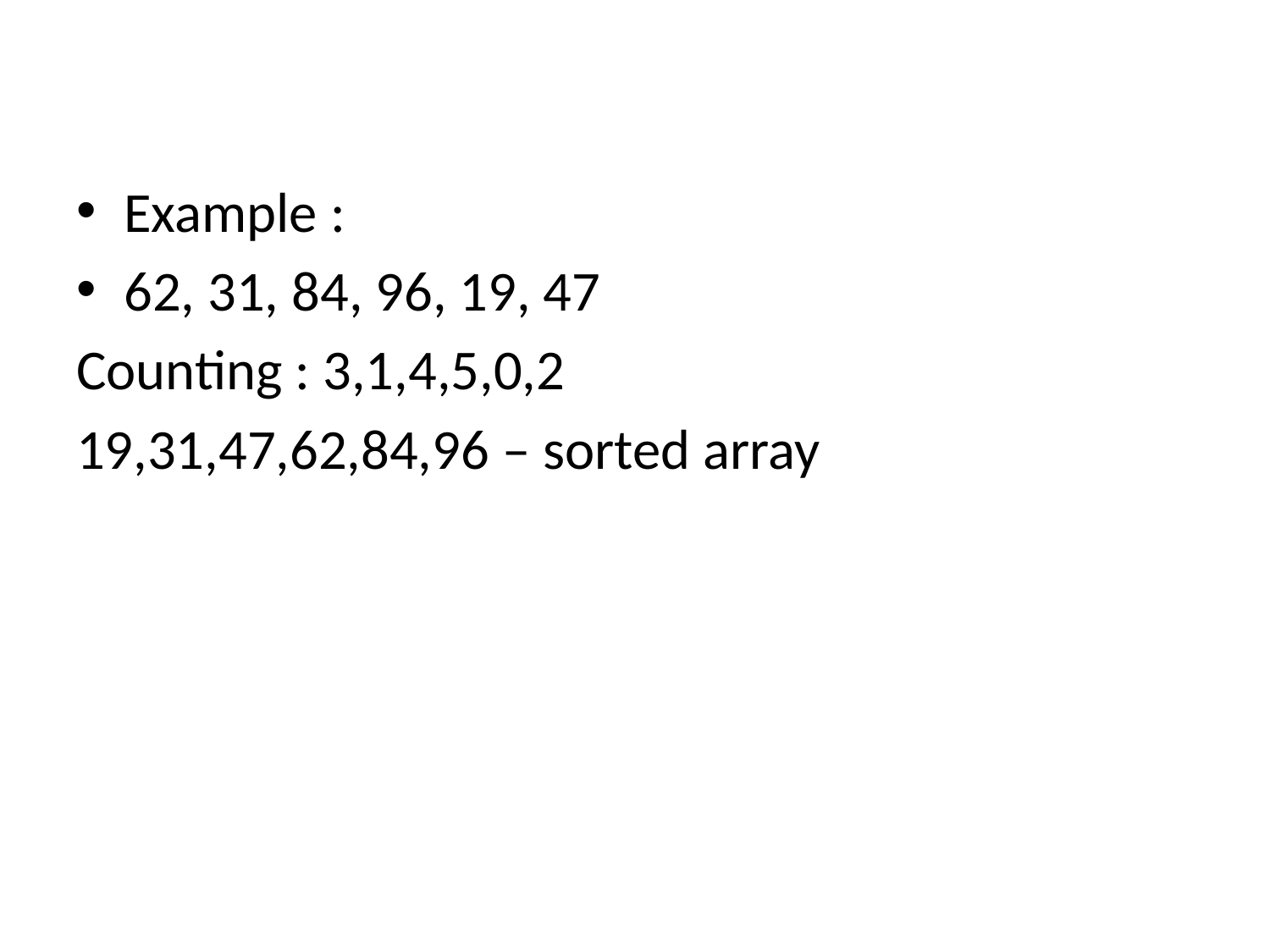

Example :
62, 31, 84, 96, 19, 47
Counting : 3,1,4,5,0,2
19,31,47,62,84,96 – sorted array